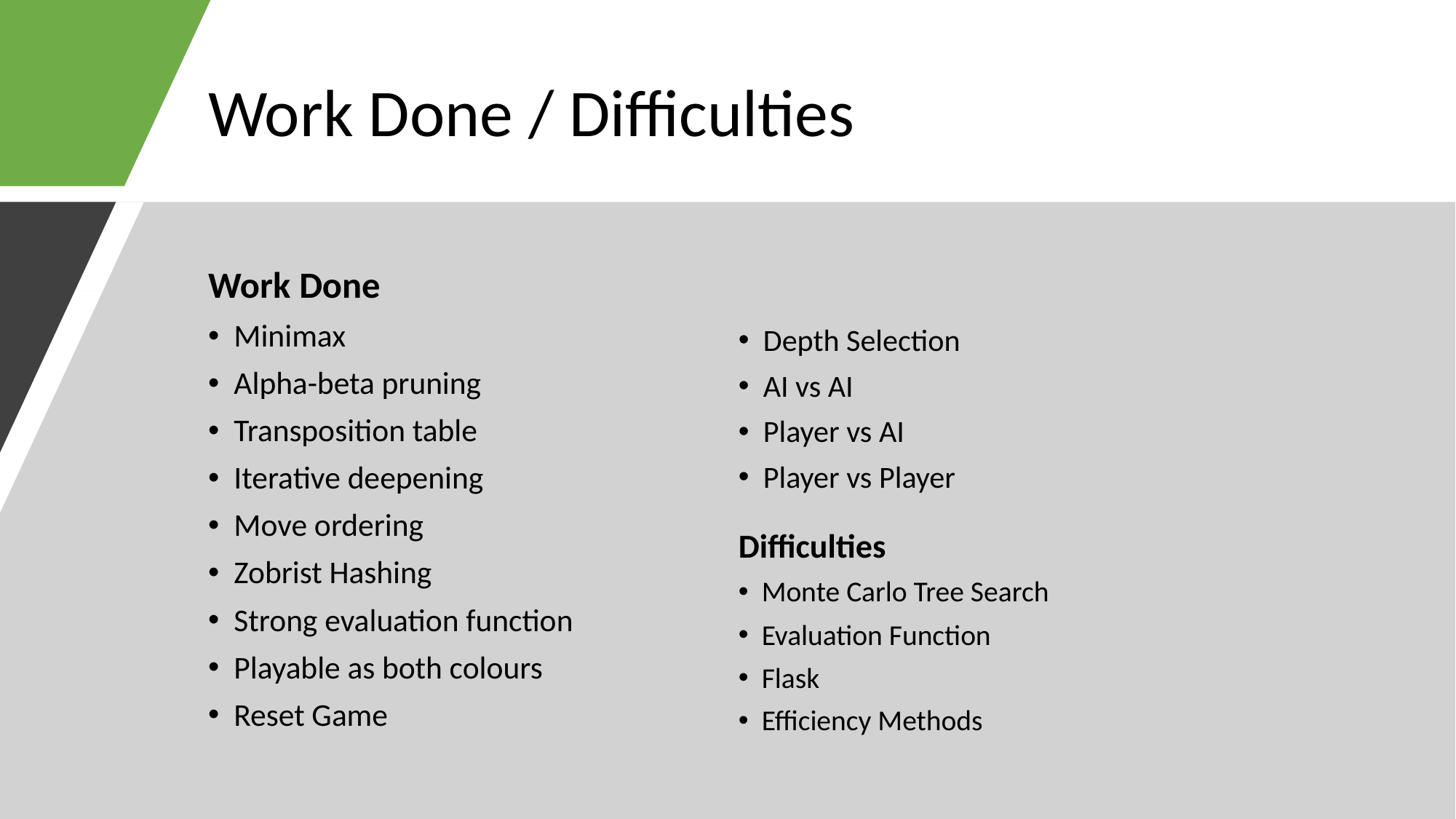

# Work Done / Difficulties

Work Done
Minimax
Alpha-beta pruning
Transposition table
Iterative deepening
Move ordering
Zobrist Hashing
Strong evaluation function
Playable as both colours
Reset Game
Depth Selection
AI vs AI
Player vs AI
Player vs Player
Difficulties
Monte Carlo Tree Search
Evaluation Function
Flask
Efficiency Methods